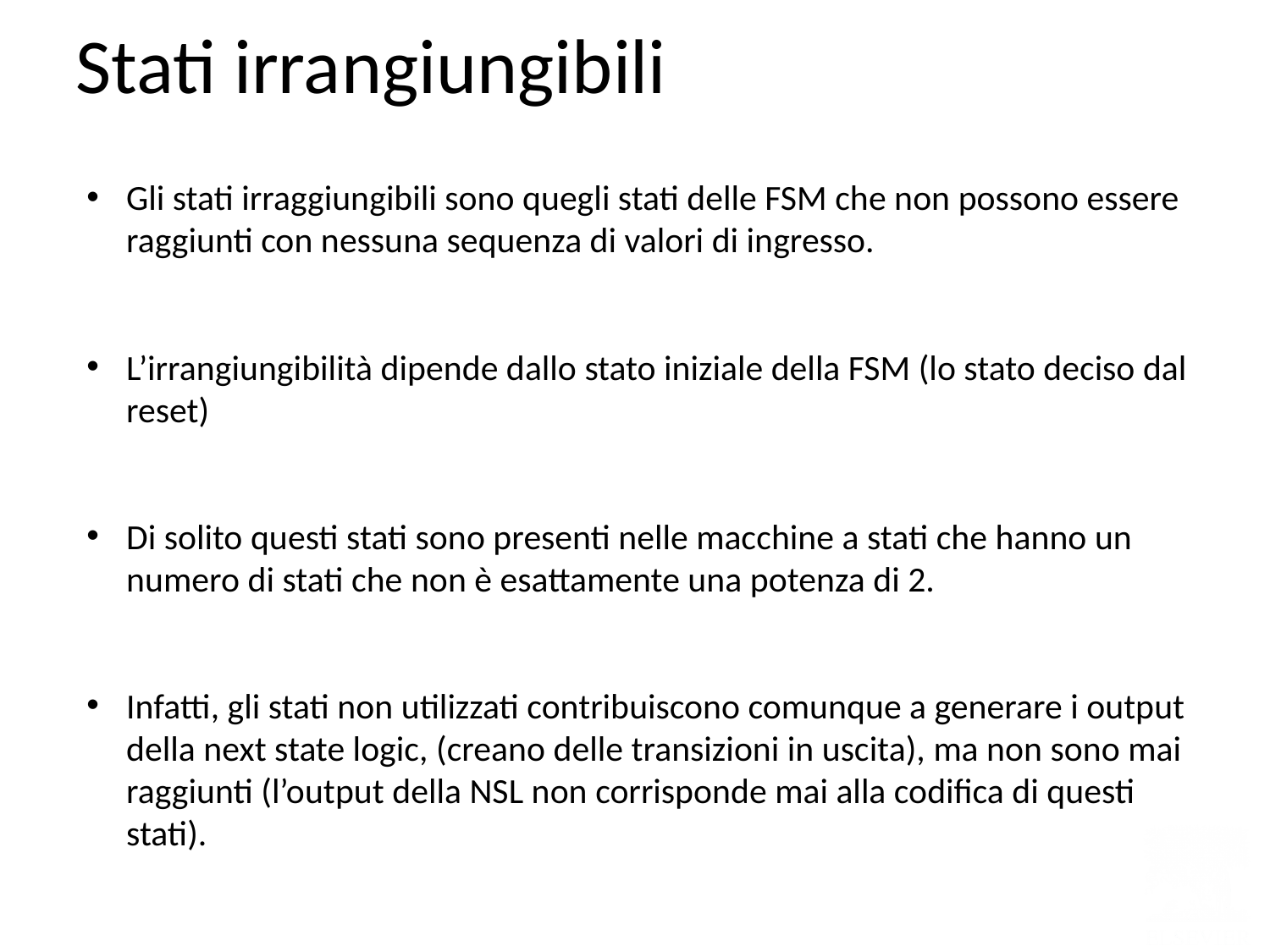

Stati irrangiungibili
Gli stati irraggiungibili sono quegli stati delle FSM che non possono essere raggiunti con nessuna sequenza di valori di ingresso.

L’irrangiungibilità dipende dallo stato iniziale della FSM (lo stato deciso dal reset)

Di solito questi stati sono presenti nelle macchine a stati che hanno un numero di stati che non è esattamente una potenza di 2.

Infatti, gli stati non utilizzati contribuiscono comunque a generare i output della next state logic, (creano delle transizioni in uscita), ma non sono mai raggiunti (l’output della NSL non corrisponde mai alla codifica di questi stati).